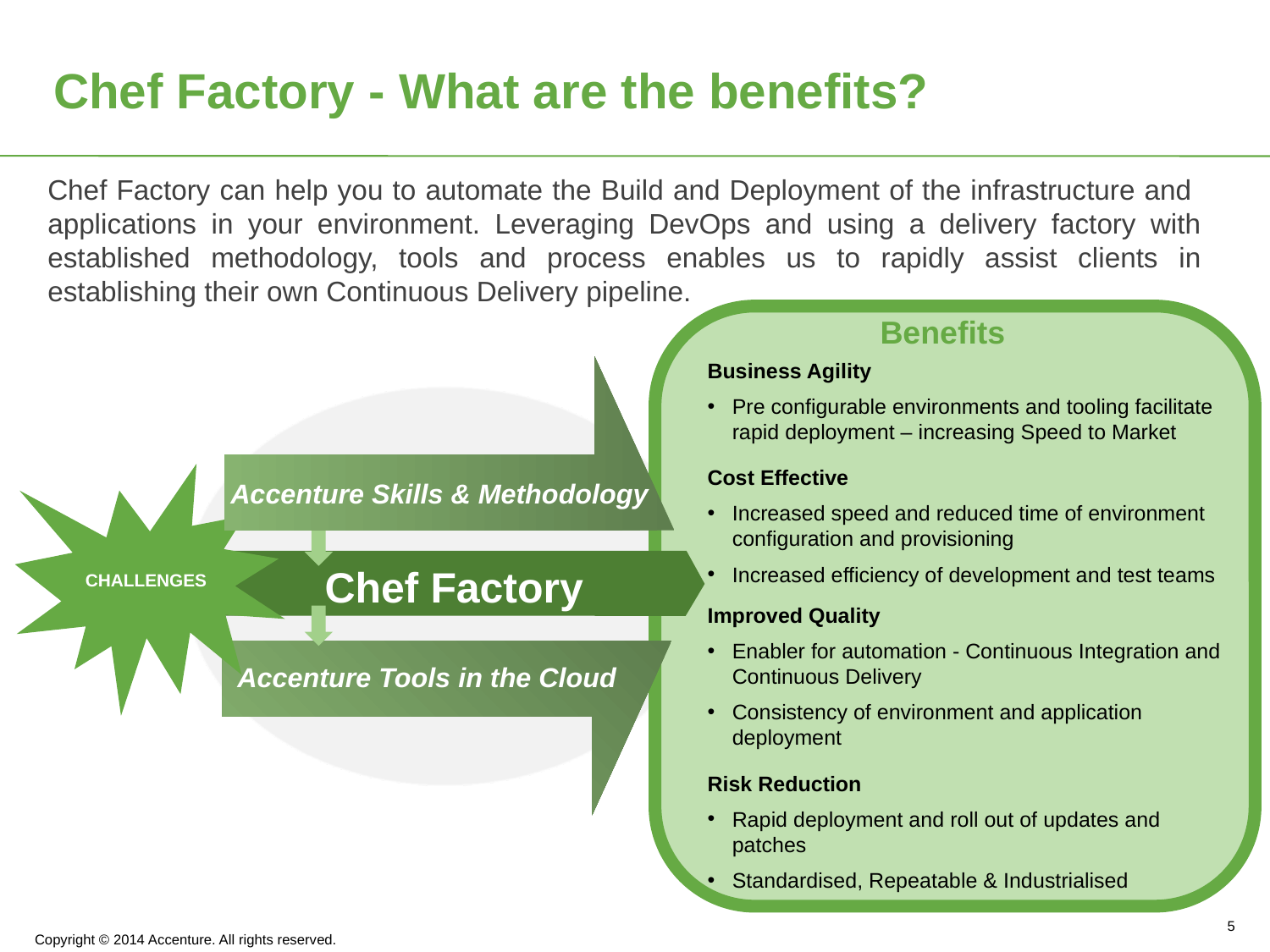

# Chef Factory - What are the benefits?
Chef Factory can help you to automate the Build and Deployment of the infrastructure and  applications in your environment. Leveraging DevOps and using a delivery factory with established methodology, tools and process enables us to rapidly assist clients in establishing their own Continuous Delivery pipeline.

Benefits
Business Agility
Pre configurable environments and tooling facilitate rapid deployment – increasing Speed to Market

Cost Effective
Increased speed and reduced time of environment configuration and provisioning
Increased efficiency of development and test teams

Improved Quality
Enabler for automation - Continuous Integration and Continuous Delivery
Consistency of environment and application deployment

Risk Reduction
Rapid deployment and roll out of updates and patches
Standardised, Repeatable & Industrialised

CHALLENGES
Accenture Skills & Methodology

Chef Factory

Accenture Tools in the Cloud